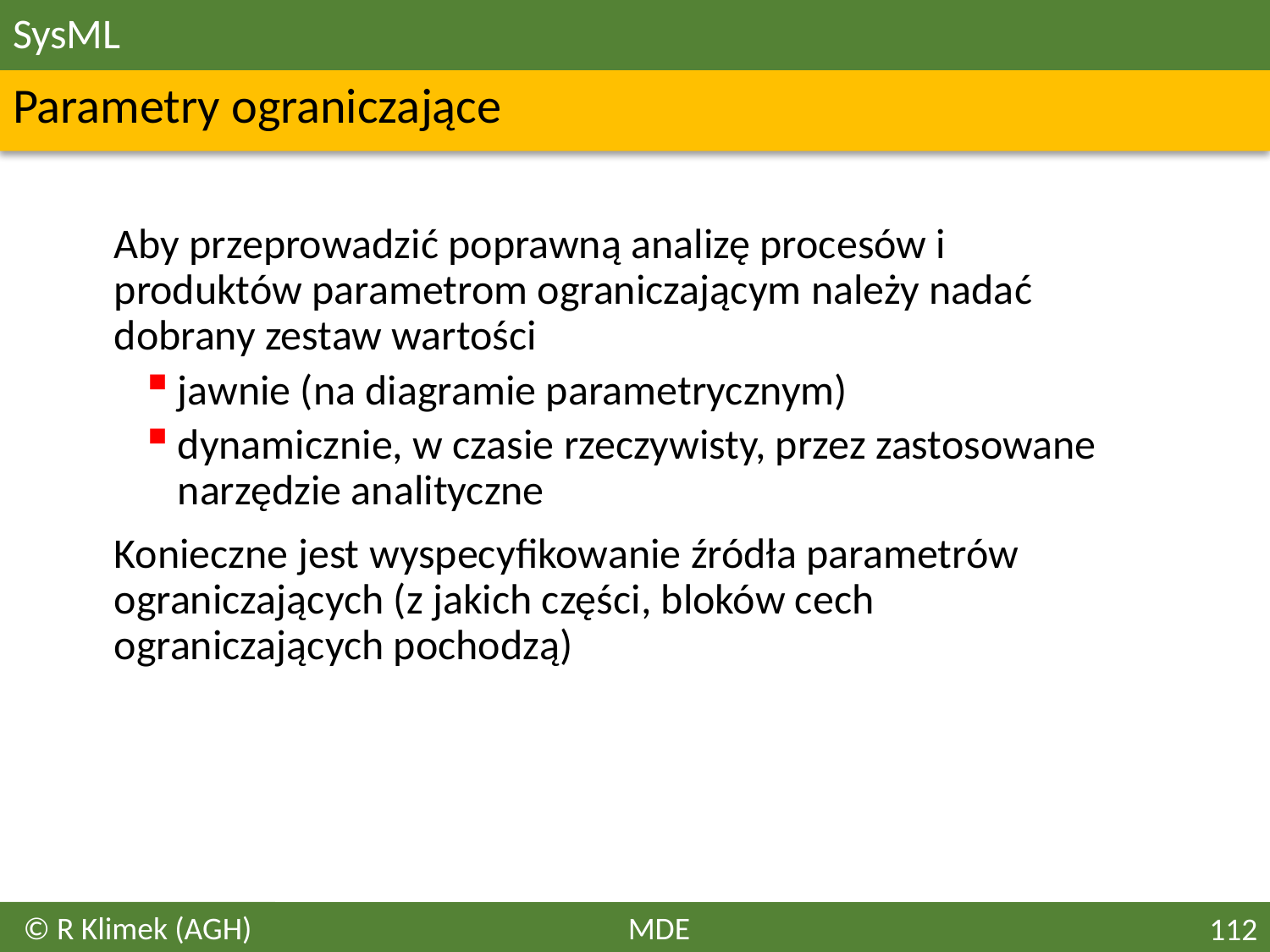

# SysML
Parametry ograniczające
	Aby przeprowadzić poprawną analizę procesów i produktów parametrom ograniczającym należy nadać dobrany zestaw wartości
jawnie (na diagramie parametrycznym)
dynamicznie, w czasie rzeczywisty, przez zastosowane narzędzie analityczne
	Konieczne jest wyspecyfikowanie źródła parametrów ograniczających (z jakich części, bloków cech ograniczających pochodzą)
© R Klimek (AGH)
MDE
112